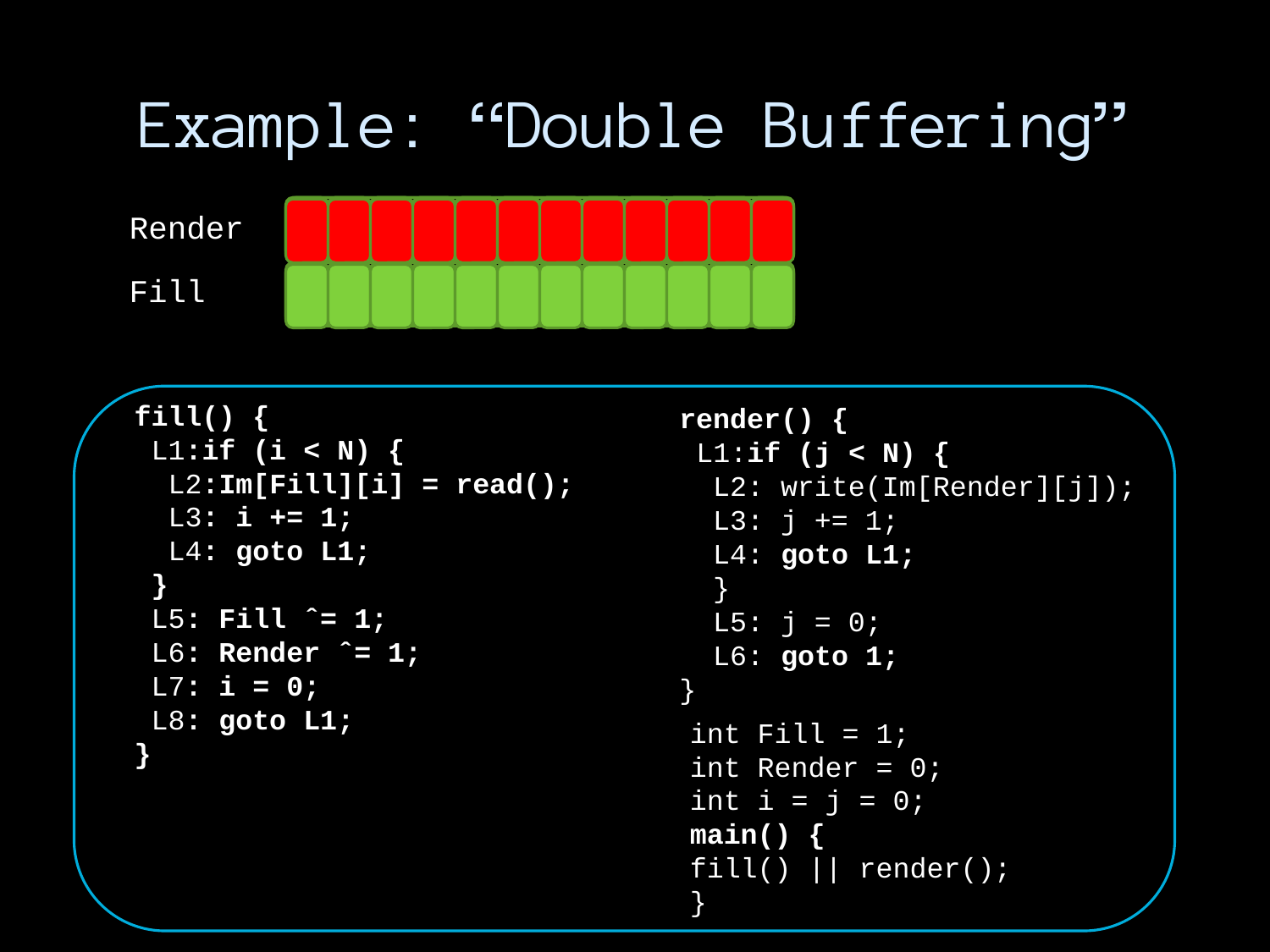

# Example: “Double Buffering”

Render
Fill

fill() {
 L1:if (i < N) {
  L2:Im[Fill][i] = read();
  L3: i += 1;
  L4: goto L1;
 }
 L5: Fill ˆ= 1;
 L6: Render ˆ= 1;
 L7: i = 0;
 L8: goto L1;
}
render() {
 L1:if (j < N) {
  L2: write(Im[Render][j]);
  L3: j += 1;
  L4: goto L1;
  }
  L5: j = 0;
  L6: goto 1;
}
int Fill = 1;
int Render = 0;
int i = j = 0;
main() {
fill() || render();
}